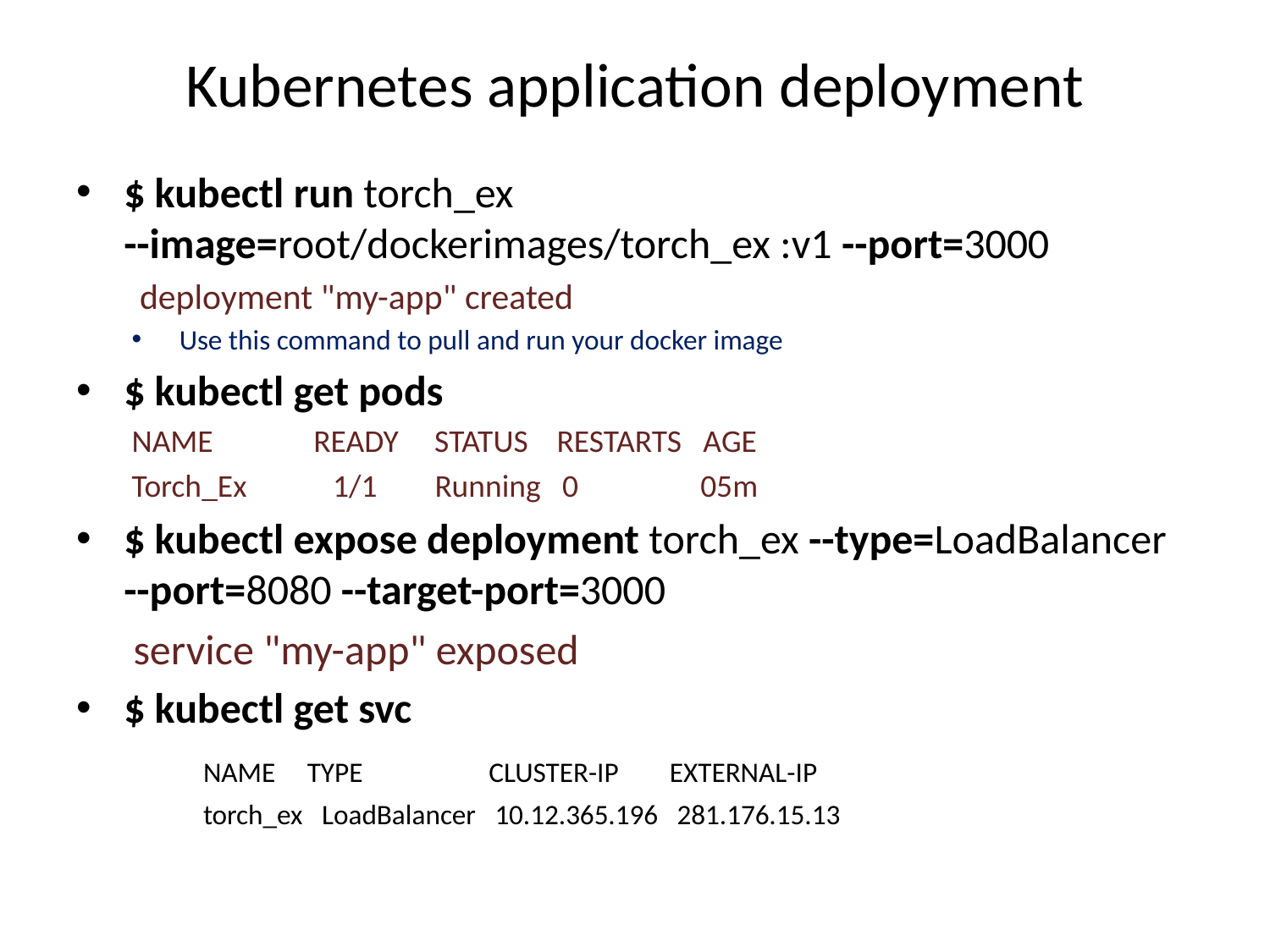

# Kubernetes application deployment
$ kubectl run torch_ex --image=root/dockerimages/torch_ex :v1 --port=3000
deployment "my-app" created
Use this command to pull and run your docker image
$ kubectl get pods
NAME              READY     STATUS    RESTARTS   AGE
Torch_Ex            1/1        Running   0                 05m
$ kubectl expose deployment torch_ex --type=LoadBalancer --port=8080 --target-port=3000
      service "my-app" exposed
$ kubectl get svc
	NAME     TYPE           	     CLUSTER-IP        EXTERNAL-IP
	torch_ex   LoadBalancer   10.12.365.196   281.176.15.13